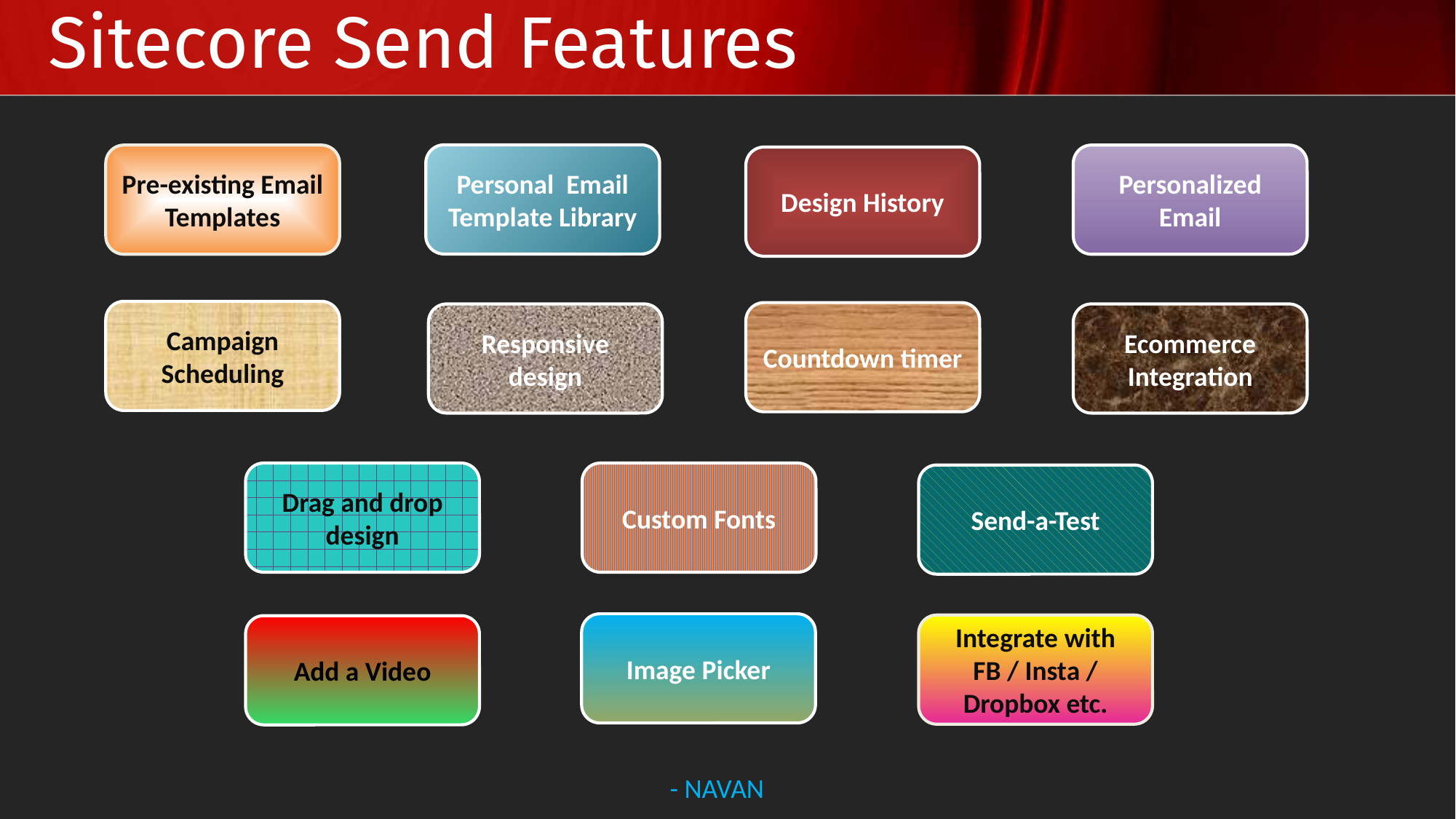

# Sitecore Send Features
Personal  Email Template Library
Pre-existing Email Templates
Personalized Email
Design History
Campaign Scheduling
Countdown timer
Responsive design
Ecommerce Integration
Drag and drop design
Custom Fonts
Send-a-Test
Image Picker
Integrate with FB / Insta / Dropbox etc.
Add a Video
- NAVAN